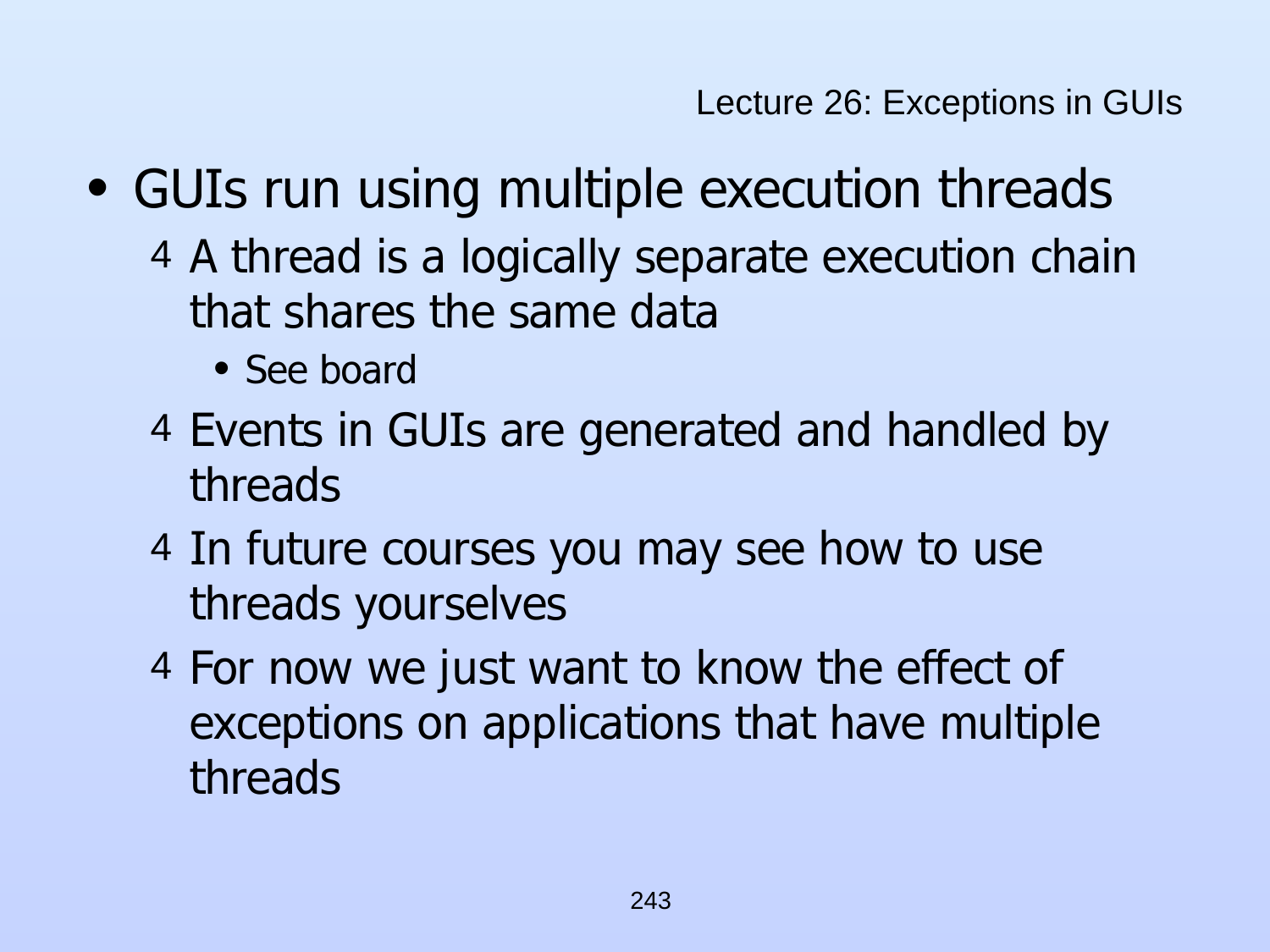

# Lecture 26: Exceptions in GUIs
GUIs run using multiple execution threads
A thread is a logically separate execution chain that shares the same data
See board
Events in GUIs are generated and handled by threads
In future courses you may see how to use threads yourselves
For now we just want to know the effect of exceptions on applications that have multiple threads
243